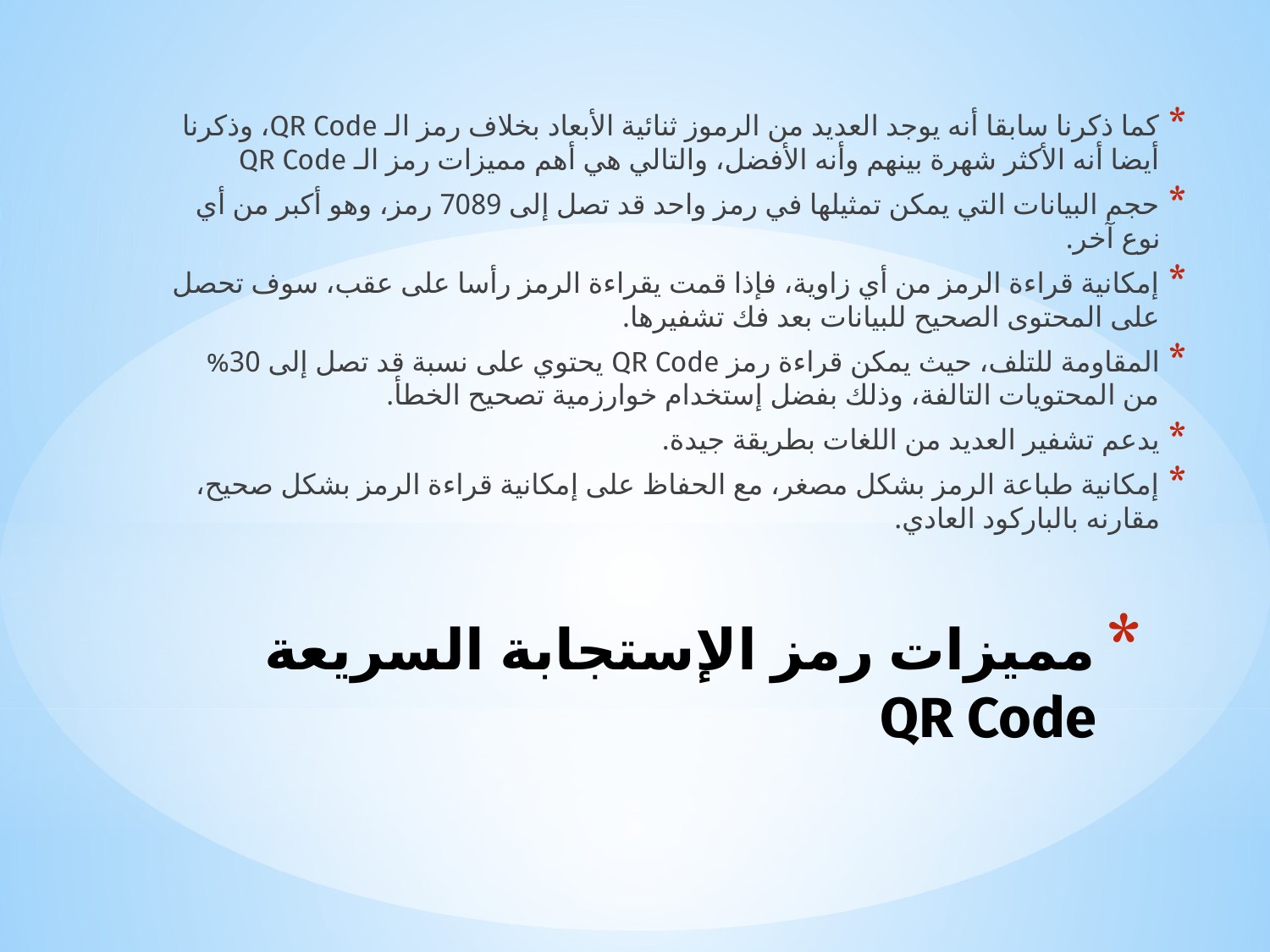

كما ذكرنا سابقا أنه يوجد العديد من الرموز ثنائية الأبعاد بخلاف رمز الـ QR Code، وذكرنا أيضا أنه الأكثر شهرة بينهم وأنه الأفضل، والتالي هي أهم مميزات رمز الـ QR Code
حجم البيانات التي يمكن تمثيلها في رمز واحد قد تصل إلى 7089 رمز، وهو أكبر من أي نوع آخر.
إمكانية قراءة الرمز من أي زاوية، فإذا قمت يقراءة الرمز رأسا على عقب، سوف تحصل على المحتوى الصحيح للبيانات بعد فك تشفيرها.
المقاومة للتلف، حيث يمكن قراءة رمز QR Code يحتوي على نسبة قد تصل إلى 30% من المحتويات التالفة، وذلك بفضل إستخدام خوارزمية تصحيح الخطأ.
يدعم تشفير العديد من اللغات بطريقة جيدة.
إمكانية طباعة الرمز بشكل مصغر، مع الحفاظ على إمكانية قراءة الرمز بشكل صحيح، مقارنه بالباركود العادي.

# مميزات رمز الإستجابة السريعة QR Code